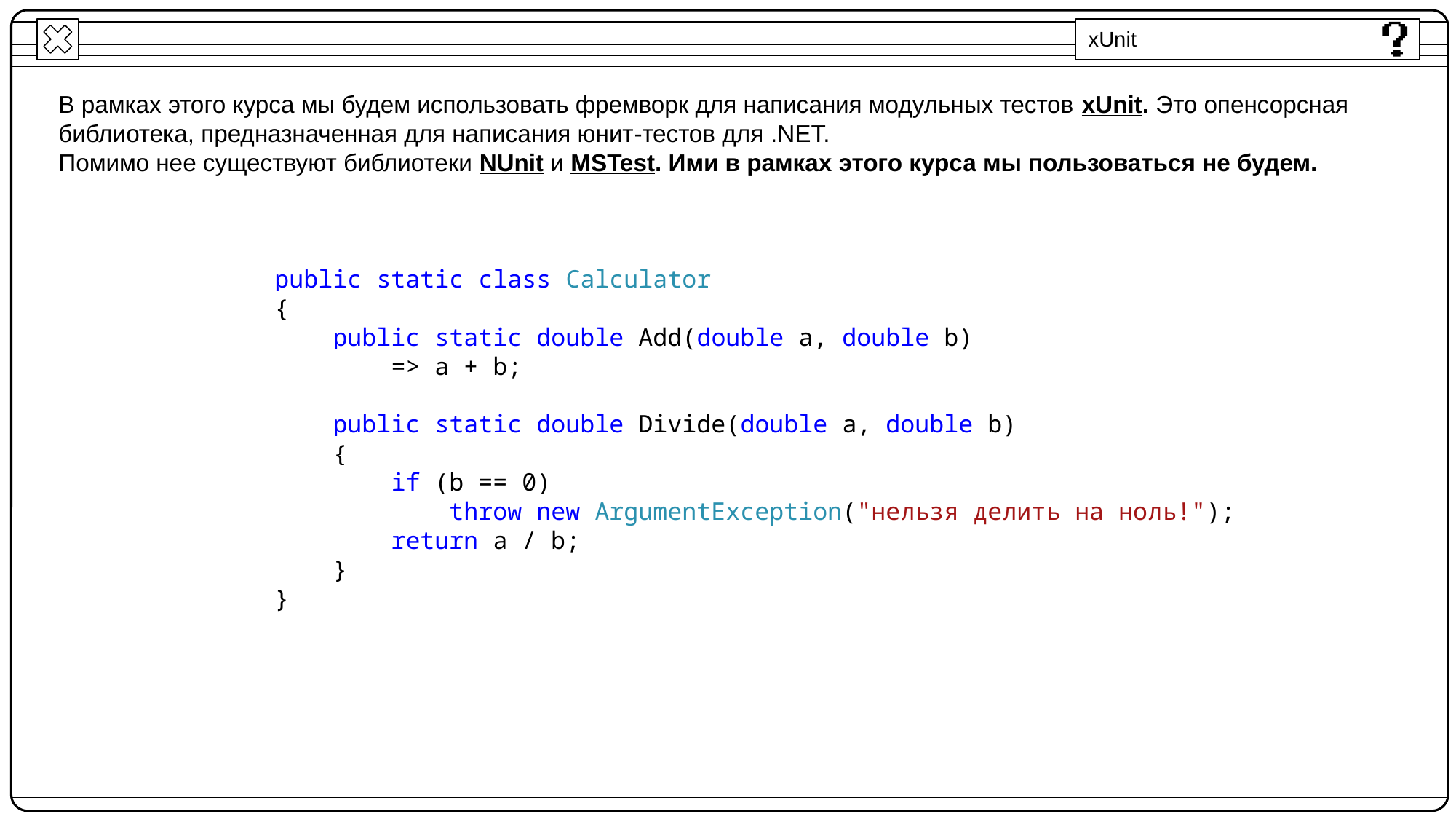

xUnit
В рамках этого курса мы будем использовать фремворк для написания модульных тестов xUnit. Это опенсорсная библиотека, предназначенная для написания юнит-тестов для .NET.
Помимо нее существуют библиотеки NUnit и MSTest. Ими в рамках этого курса мы пользоваться не будем.
public static class Calculator
{
    public static double Add(double a, double b)
        => a + b;

    public static double Divide(double a, double b)
    {
        if (b == 0)
            throw new ArgumentException("нельзя делить на ноль!");
        return a / b;
    }
}